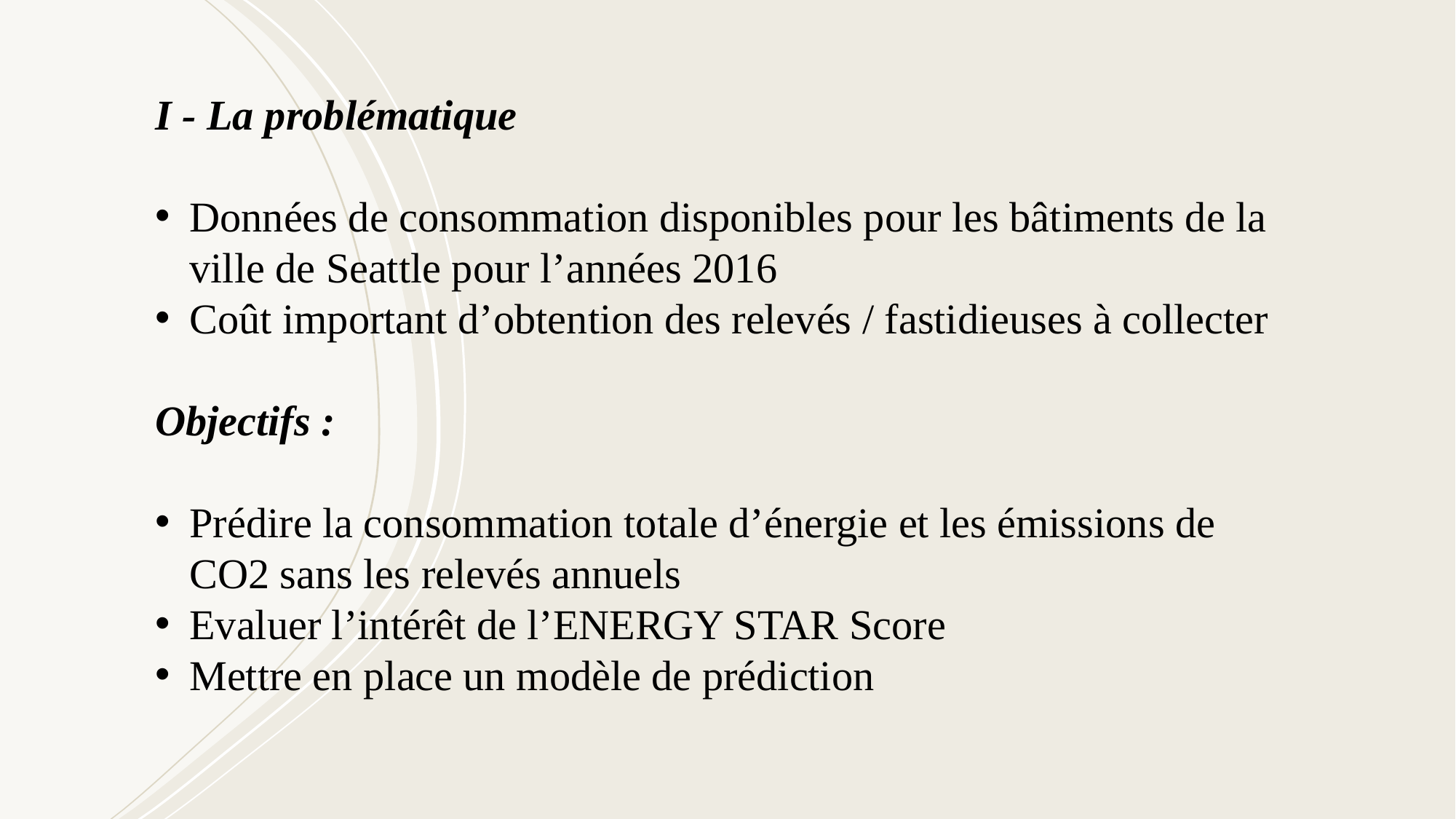

I - La problématique

Données de consommation disponibles pour les bâtiments de la ville de Seattle pour l’années 2016
Coût important d’obtention des relevés / fastidieuses à collecter

Objectifs :

Prédire la consommation totale d’énergie et les émissions de CO2 sans les relevés annuels
Evaluer l’intérêt de l’ENERGY STAR Score
Mettre en place un modèle de prédiction